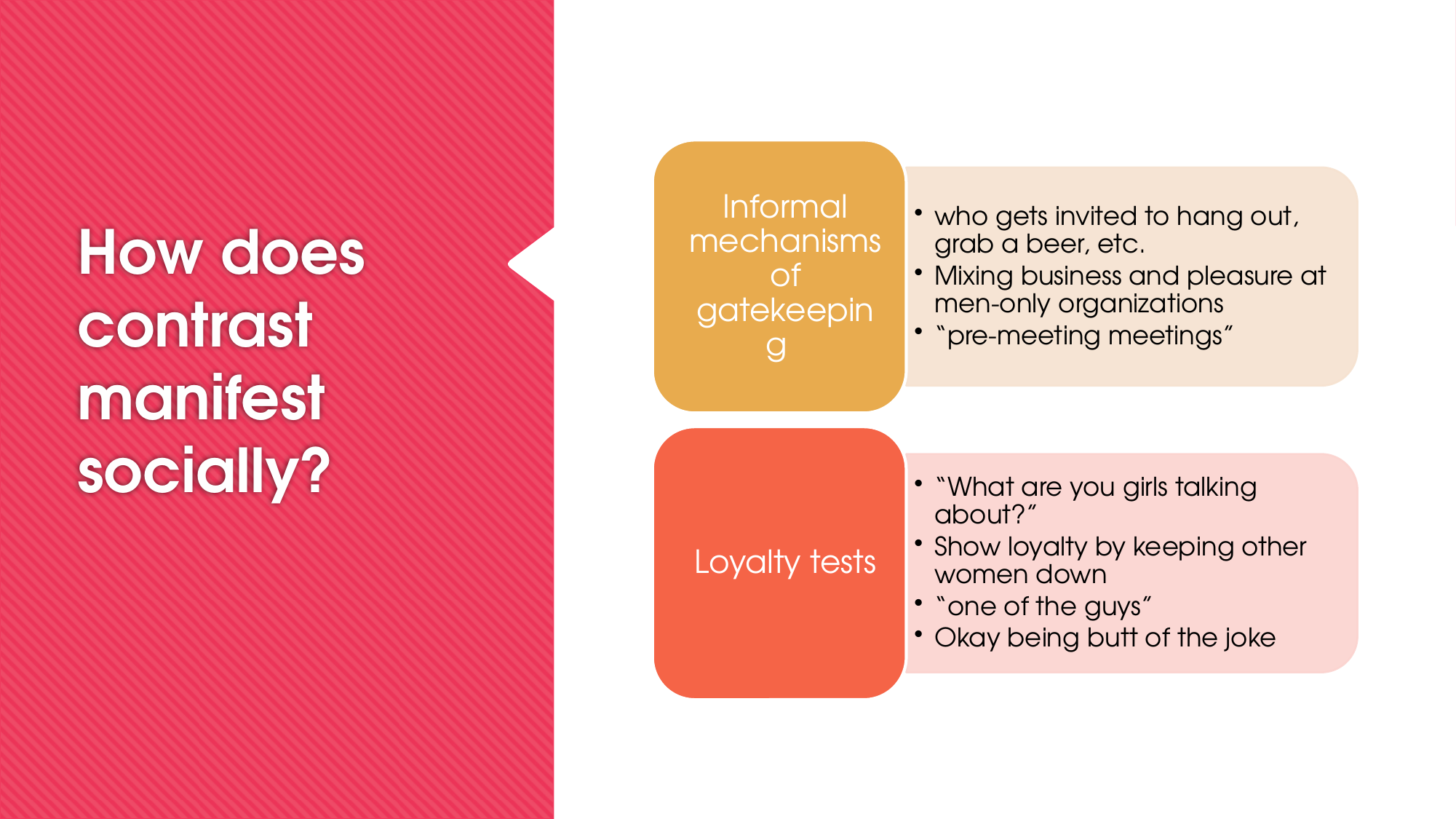

who gets invited to hang out, grab a beer, etc.
Mixing business and pleasure at men-only organizations
“pre-meeting meetings”
Informal mechanisms of gatekeeping
“What are you girls talking about?”
Show loyalty by keeping other women down
“one of the guys”
Okay being butt of the joke
Loyalty tests
# How does contrast manifest socially?